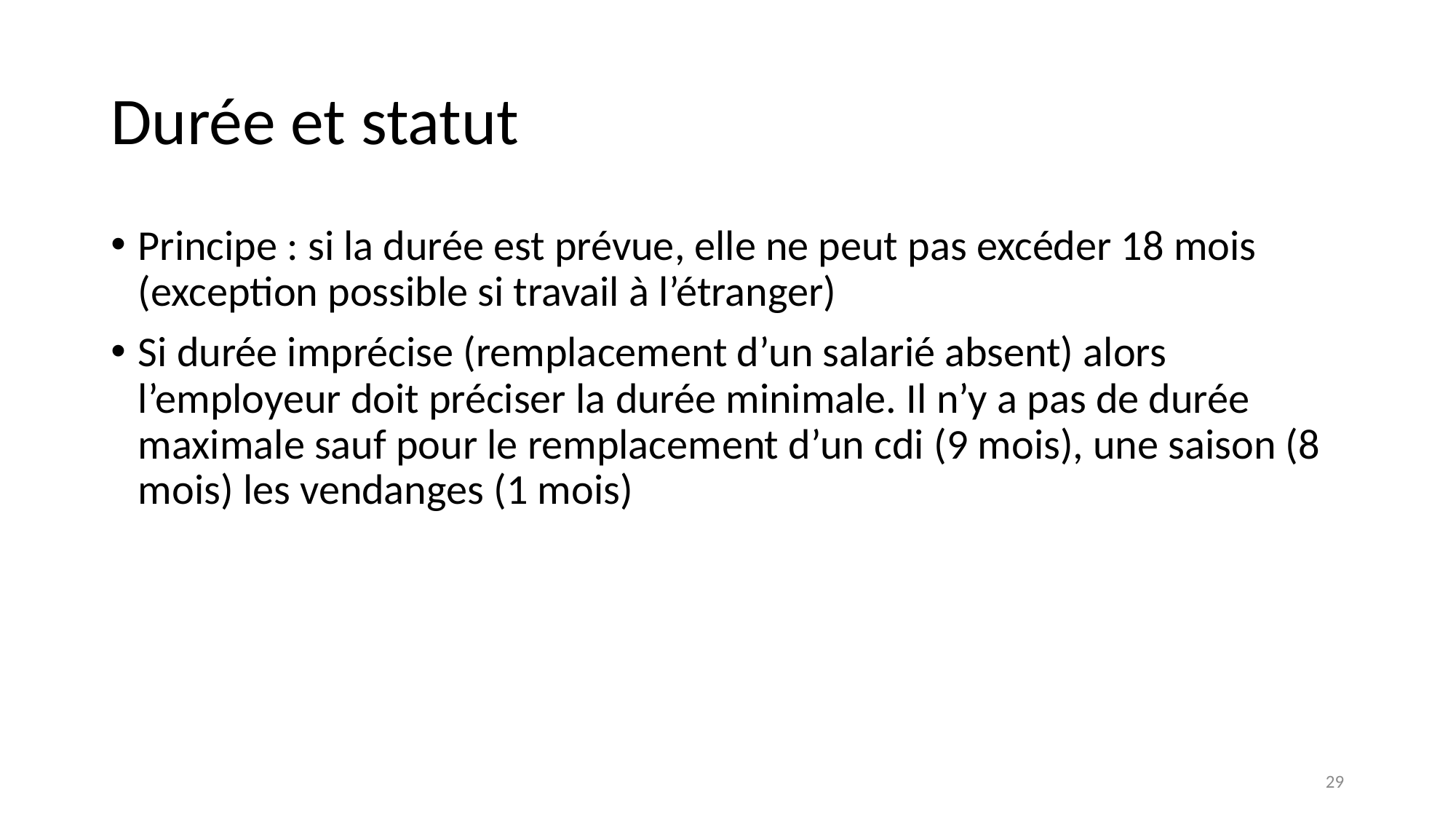

# Durée et statut
Principe : si la durée est prévue, elle ne peut pas excéder 18 mois (exception possible si travail à l’étranger)
Si durée imprécise (remplacement d’un salarié absent) alors l’employeur doit préciser la durée minimale. Il n’y a pas de durée maximale sauf pour le remplacement d’un cdi (9 mois), une saison (8 mois) les vendanges (1 mois)

29